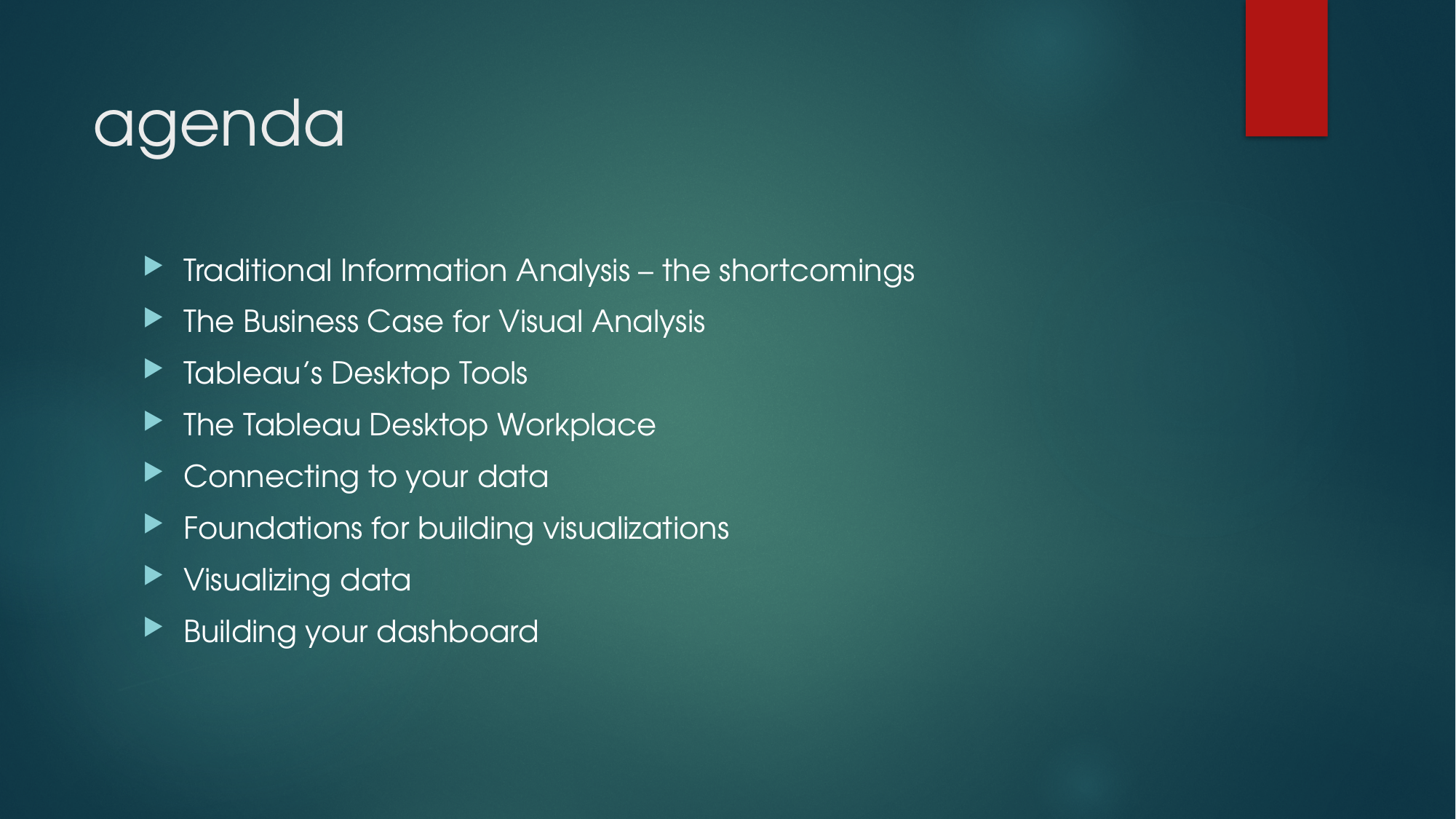

# agenda
Traditional Information Analysis – the shortcomings
The Business Case for Visual Analysis
Tableau’s Desktop Tools
The Tableau Desktop Workplace
Connecting to your data
Foundations for building visualizations
Visualizing data
Building your dashboard